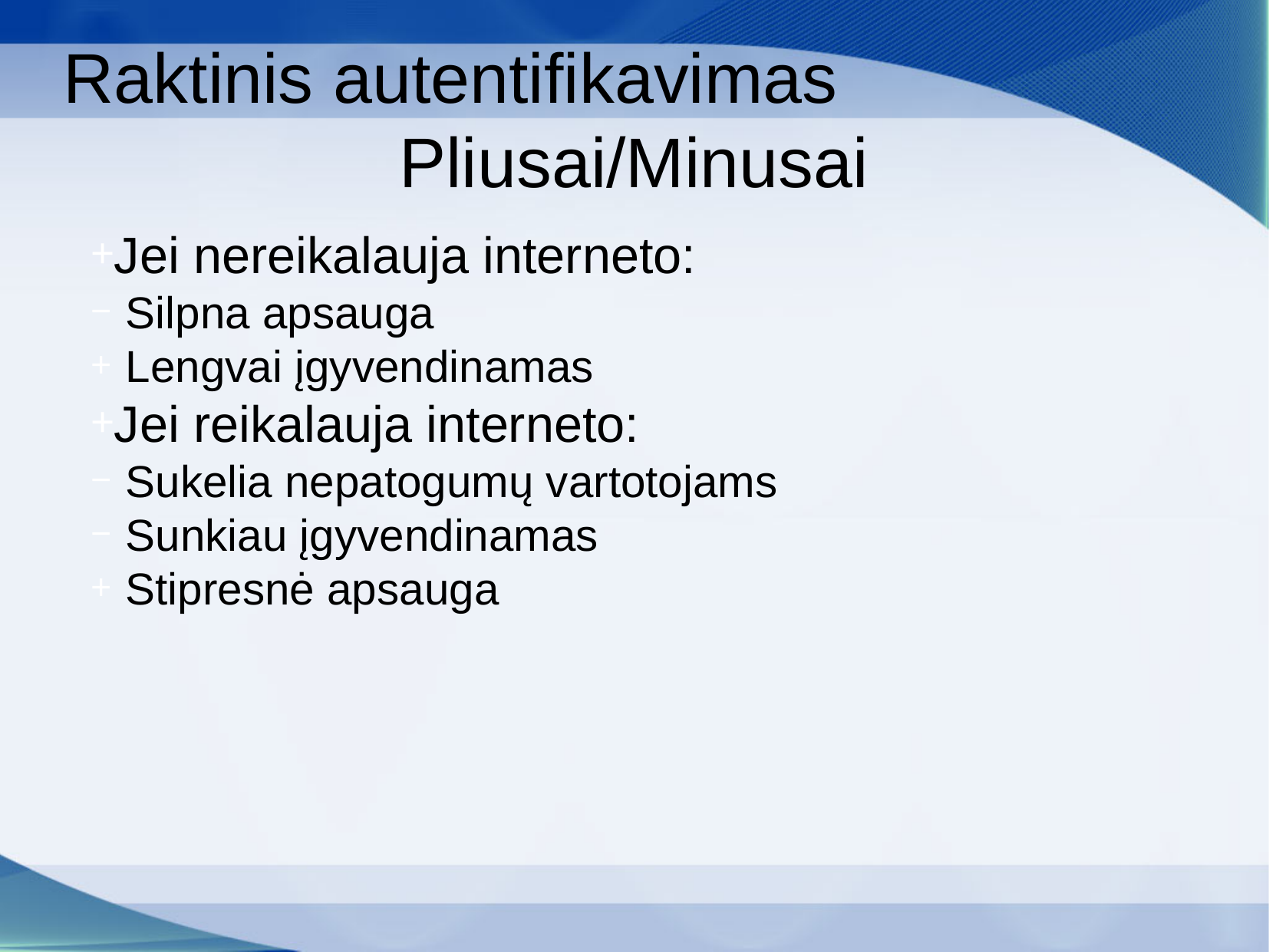

Raktinis autentifikavimas
Pliusai/Minusai
Jei nereikalauja interneto:
 Silpna apsauga
 Lengvai įgyvendinamas
Jei reikalauja interneto:
 Sukelia nepatogumų vartotojams
 Sunkiau įgyvendinamas
 Stipresnė apsauga